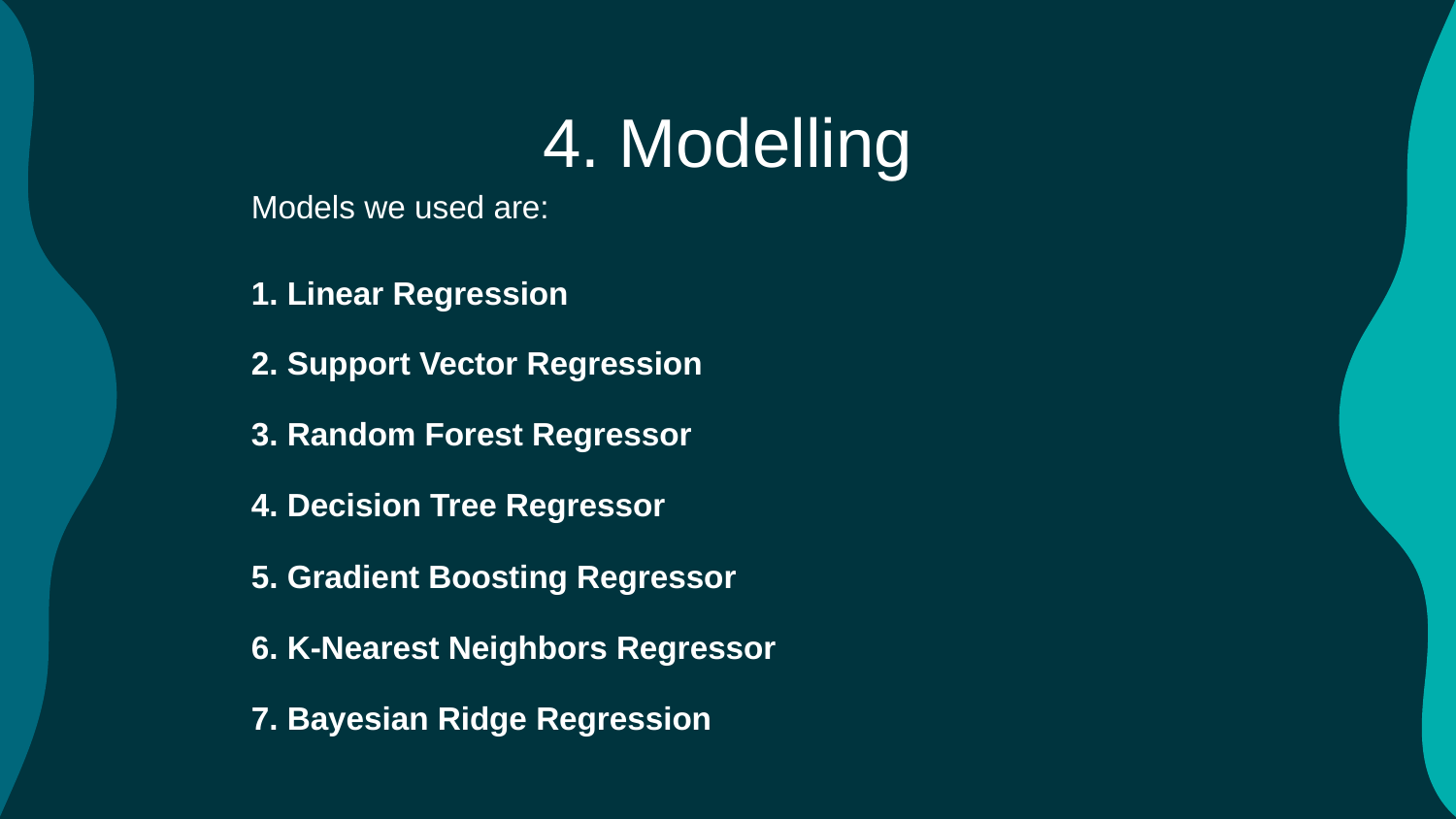

# 4. Modelling
Models we used are:
1. Linear Regression
2. Support Vector Regression
3. Random Forest Regressor
4. Decision Tree Regressor
5. Gradient Boosting Regressor
6. K-Nearest Neighbors Regressor
7. Bayesian Ridge Regression